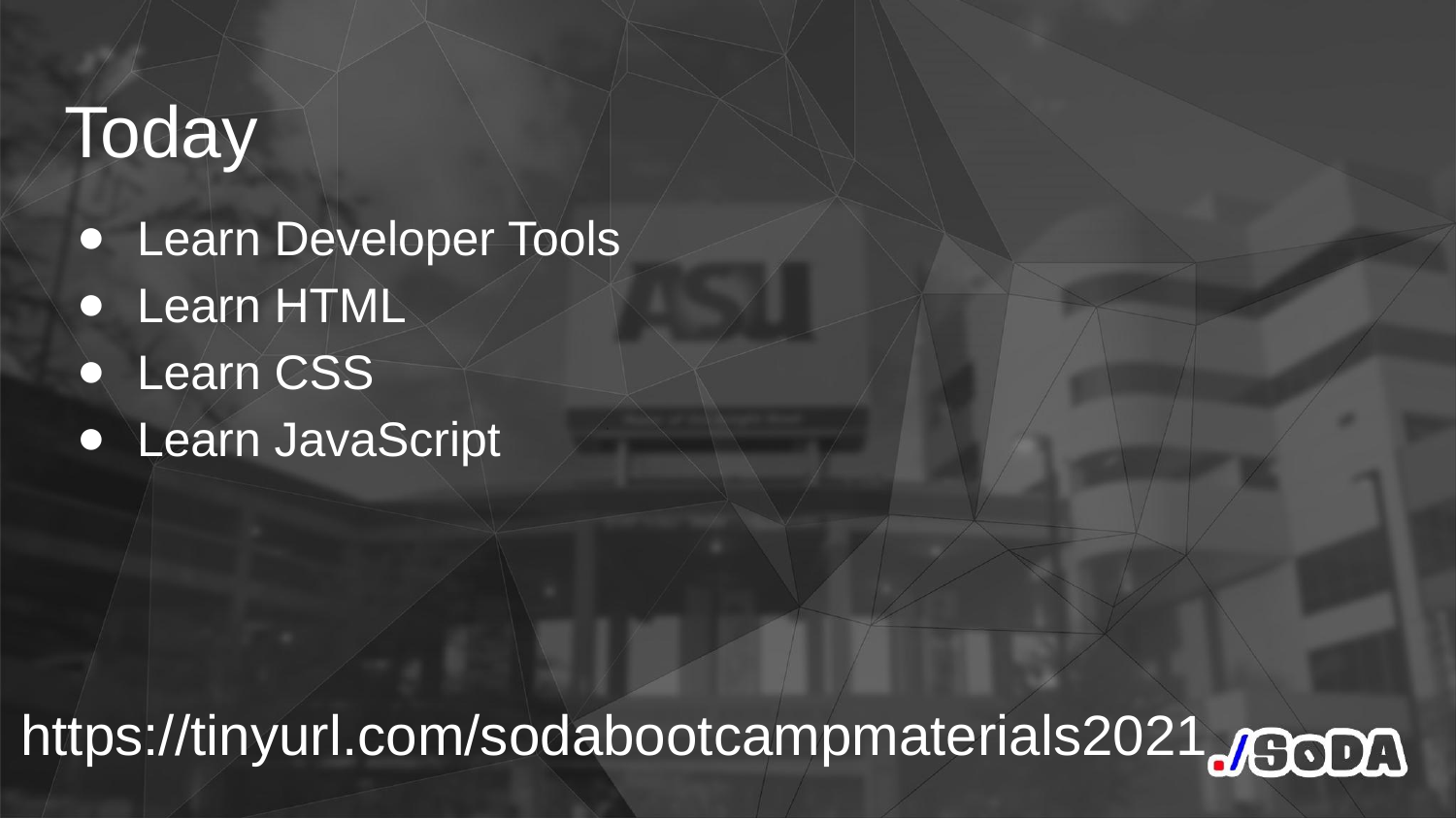

# Today
Learn Developer Tools
Learn HTML
Learn CSS
Learn JavaScript
https://tinyurl.com/sodabootcampmaterials2021